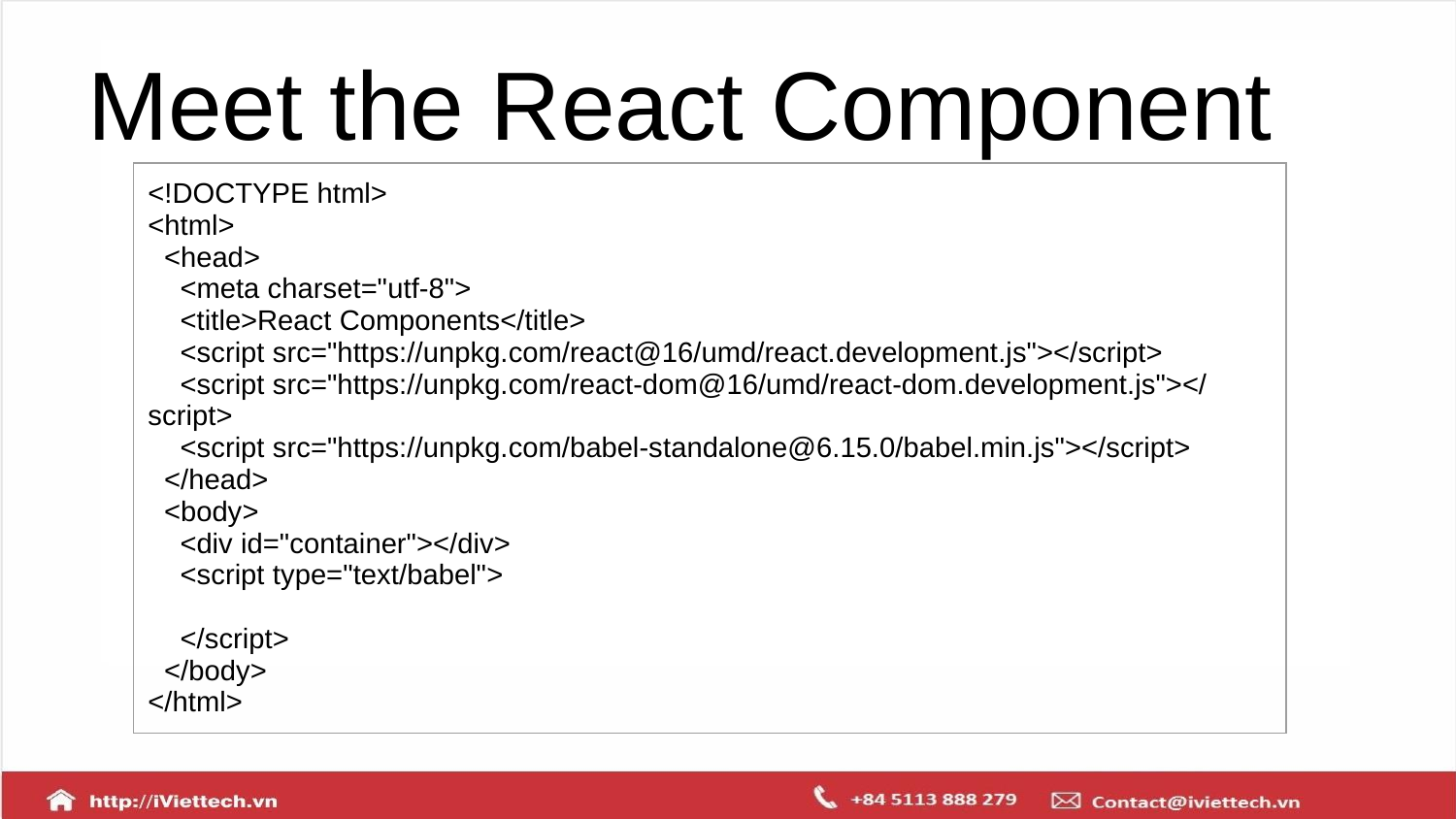

# Meet the React Component
| <!DOCTYPE html> <html> <head> <meta charset="utf-8"> <title>React Components</title> <script src="https://unpkg.com/react@16/umd/react.development.js"></script> <script src="https://unpkg.com/react-dom@16/umd/react-dom.development.js"></script> <script src="https://unpkg.com/babel-standalone@6.15.0/babel.min.js"></script> </head> <body> <div id="container"></div> <script type="text/babel"> </script> </body> </html> |
| --- |